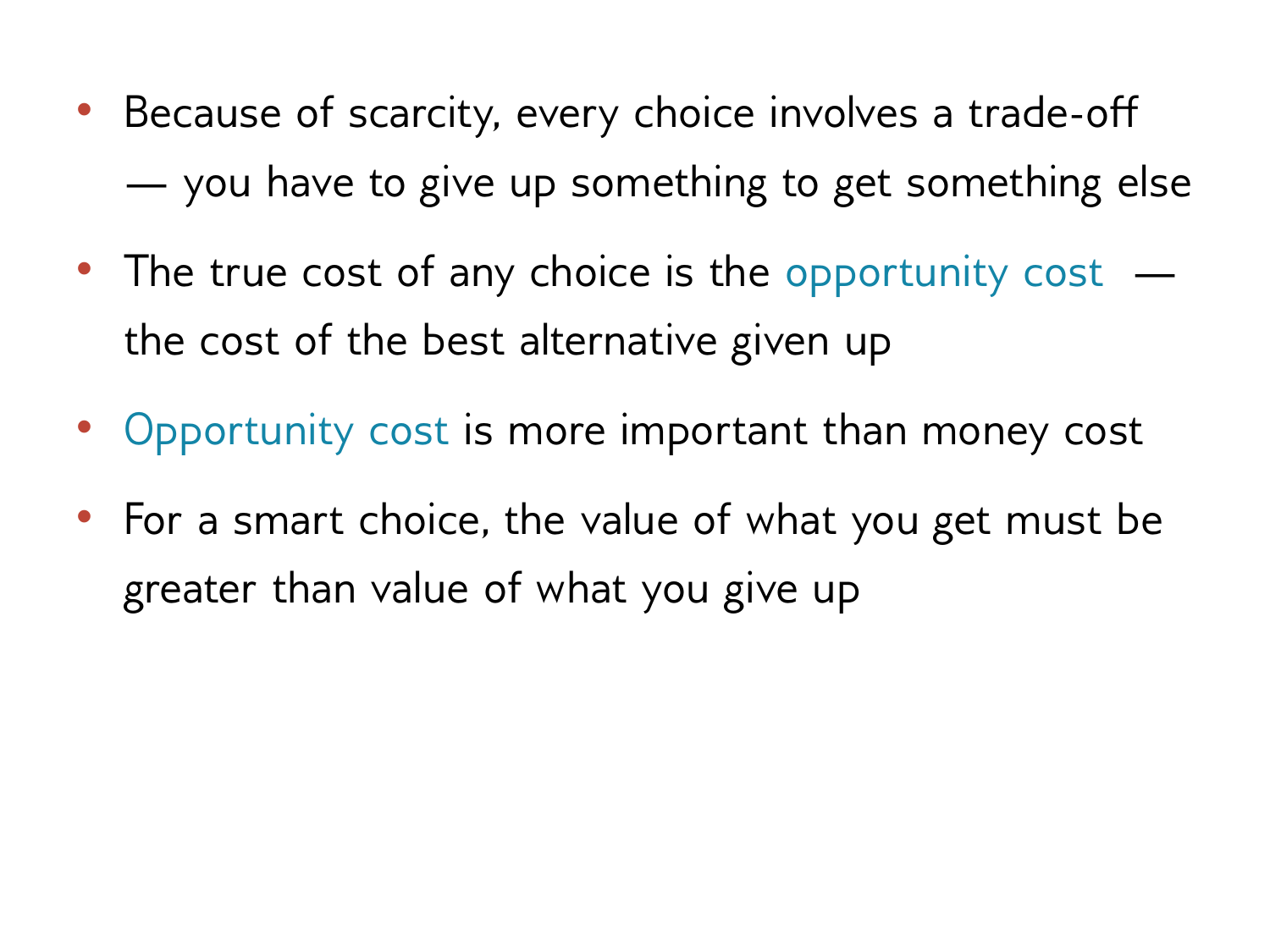

Because of scarcity, every choice involves a trade-off — you have to give up something to get something else
The true cost of any choice is the opportunity cost  — the cost of the best alternative given up
Opportunity cost is more important than money cost
For a smart choice, the value of what you get must be greater than value of what you give up